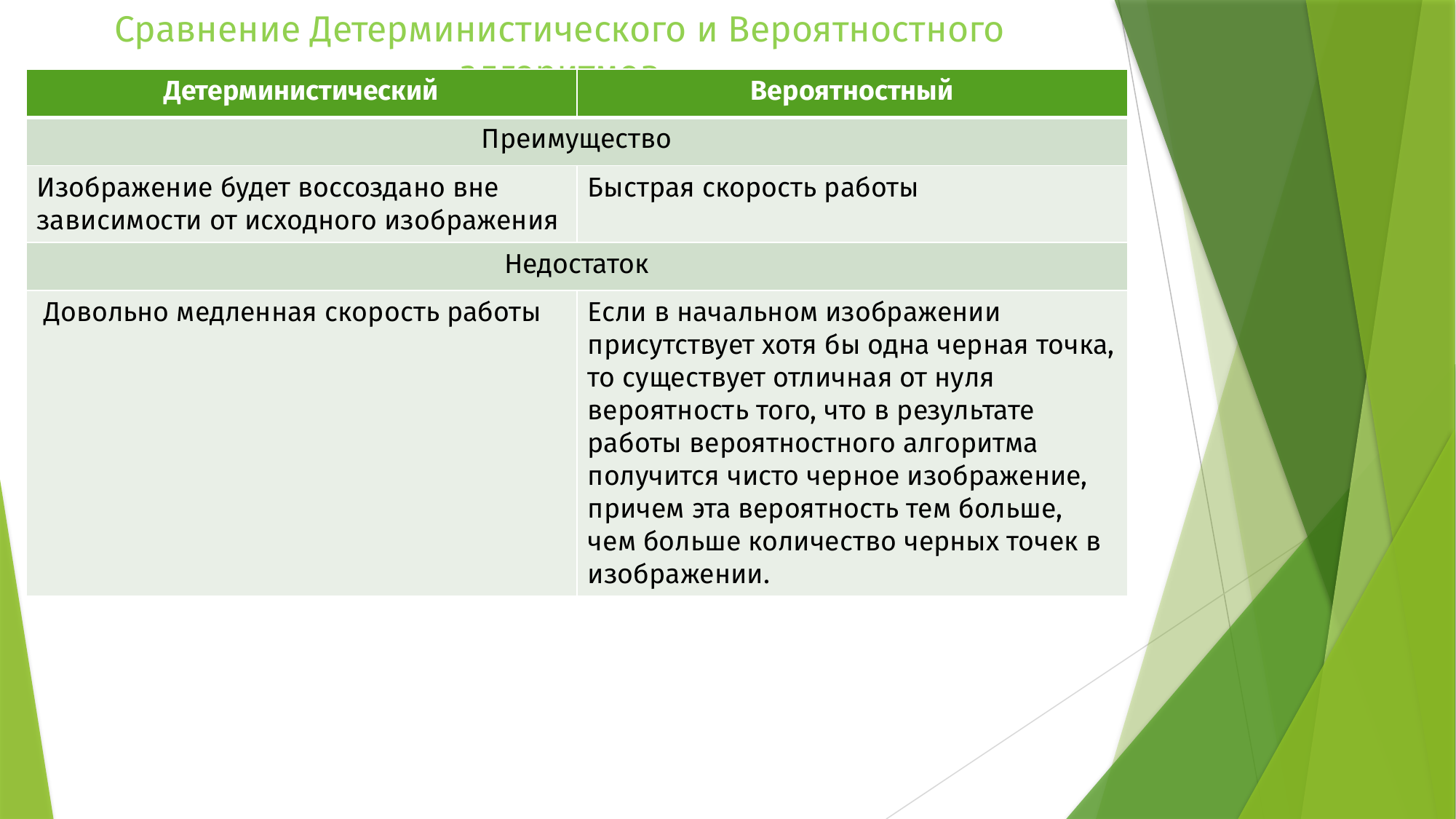

Сравнение Детерминистического и Вероятностного алгоритмов
| Детерминистический | Вероятностный |
| --- | --- |
| Преимущество |  |
| Изображение будет воссоздано вне зависимости от исходного изображения | Быстрая скорость работы |
| Недостаток |  |
| Довольно медленная скорость работы | Если в начальном изображении присутствует хотя бы одна черная точка, то существует отличная от нуля вероятность того, что в результате работы вероятностного алгоритма получится чисто черное изображение, причем эта вероятность тем больше, чем больше количество черных точек в изображении. |